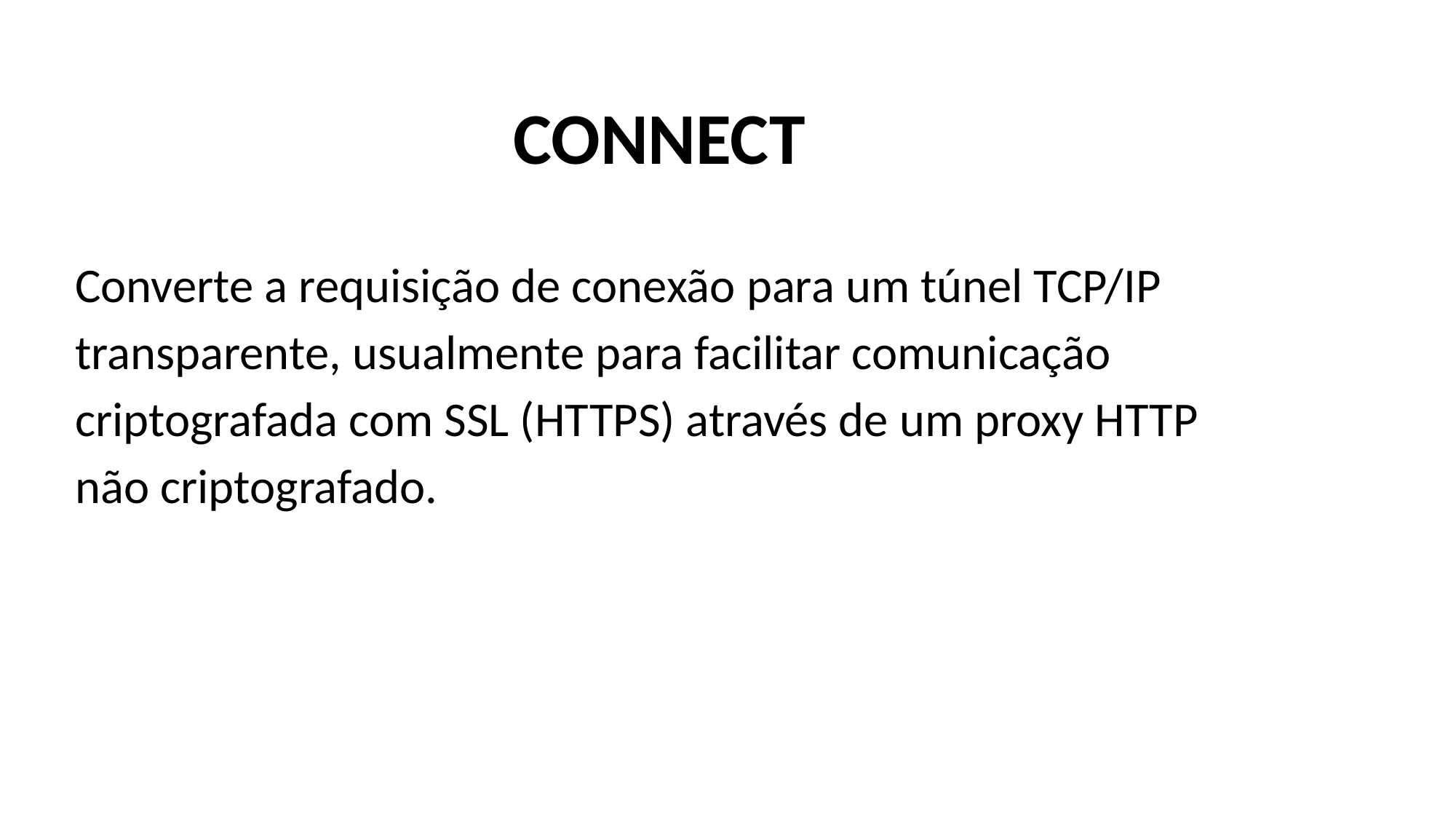

CONNECT

Converte a requisição de conexão para um túnel TCP/IP transparente, usualmente para facilitar comunicação criptografada com SSL (HTTPS) através de um proxy HTTP não criptografado.